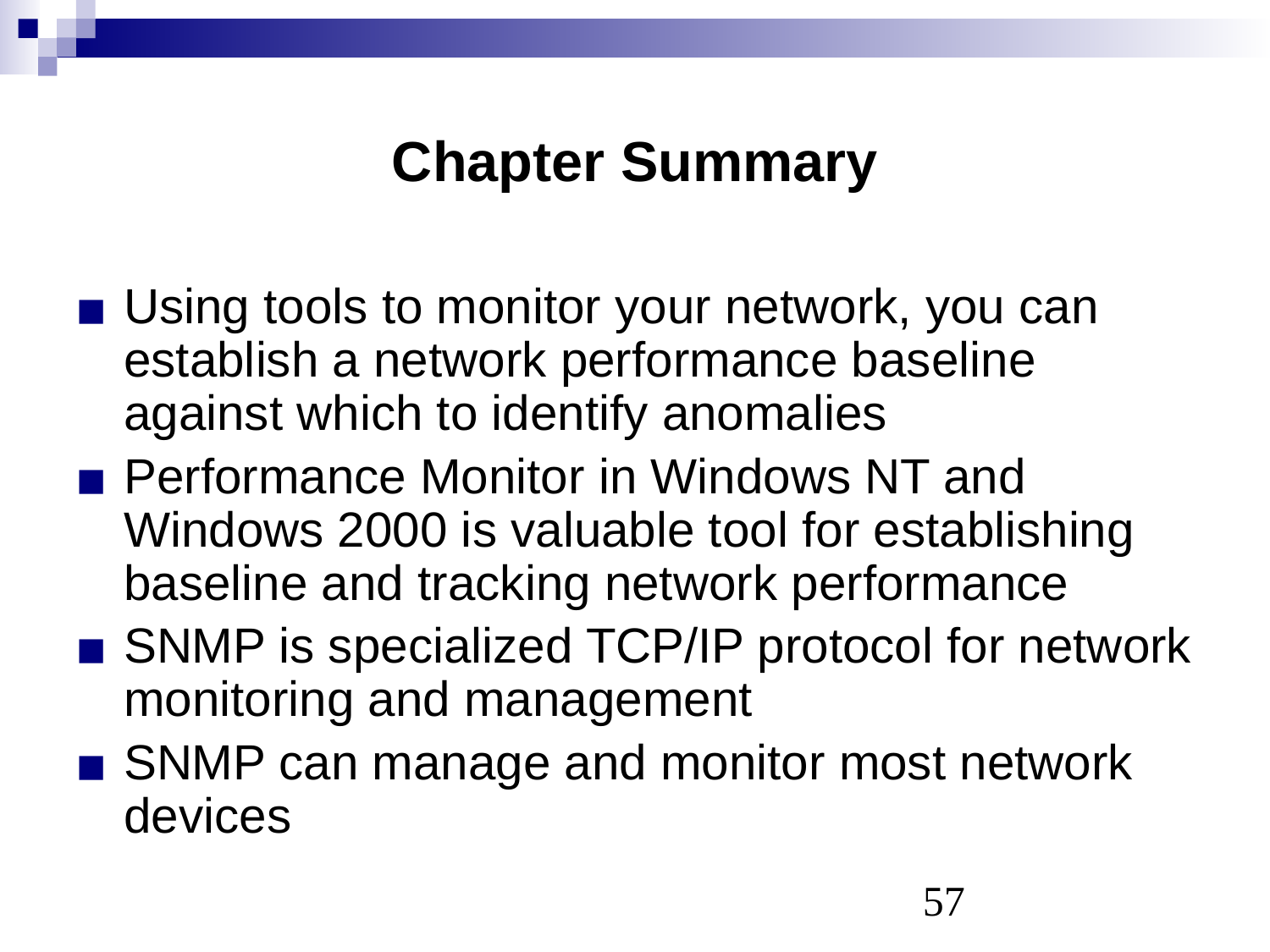

# Chapter Summary
Using tools to monitor your network, you can establish a network performance baseline against which to identify anomalies
Performance Monitor in Windows NT and Windows 2000 is valuable tool for establishing baseline and tracking network performance
SNMP is specialized TCP/IP protocol for network monitoring and management
SNMP can manage and monitor most network devices
57